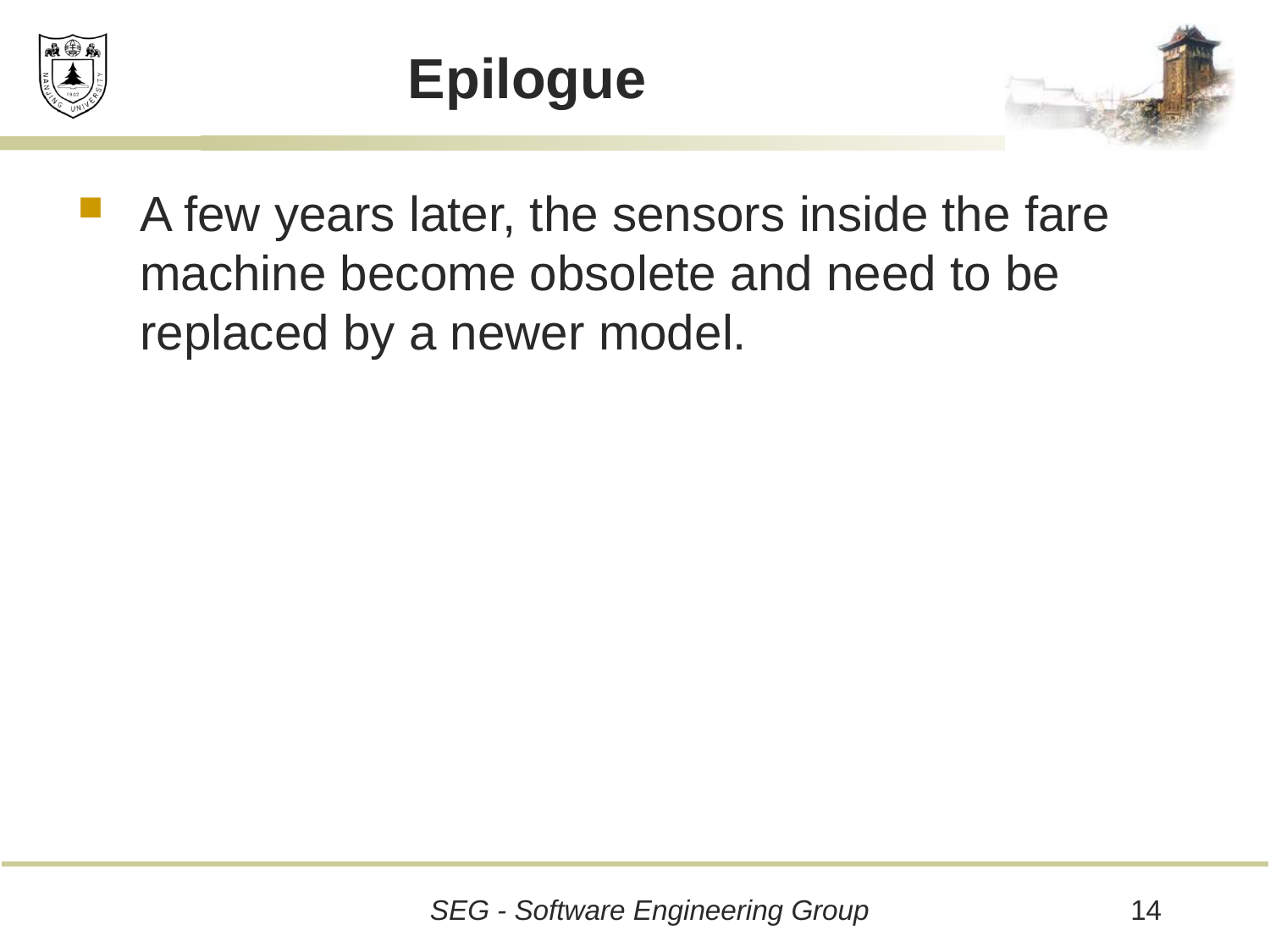

# Epilogue
A few years later, the sensors inside the fare machine become obsolete and need to be replaced by a newer model.

14
SEG - Software Engineering Group